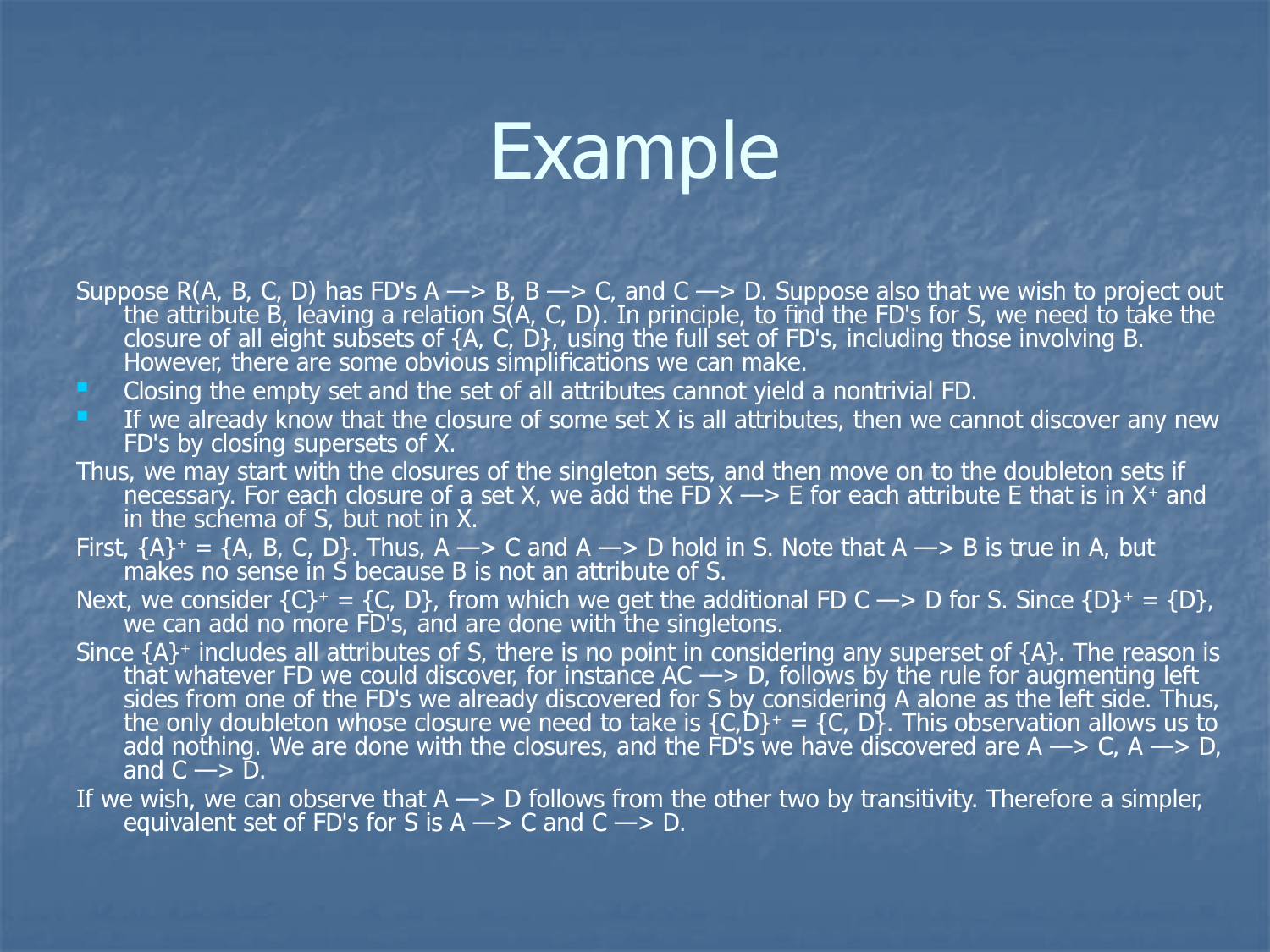

# Example
Suppose R(A, B, C, D) has FD's A —> B, B —> C, and C —> D. Suppose also that we wish to project out the attribute B, leaving a relation S(A, C, D). In principle, to find the FD's for S, we need to take the closure of all eight subsets of {A, C, D}, using the full set of FD's, including those involving B. However, there are some obvious simplifications we can make.
Closing the empty set and the set of all attributes cannot yield a nontrivial FD.
If we already know that the closure of some set X is all attributes, then we cannot discover any new FD's by closing supersets of X.
Thus, we may start with the closures of the singleton sets, and then move on to the doubleton sets if necessary. For each closure of a set X, we add the FD X —> E for each attribute E that is in X+ and in the schema of S, but not in X.
First, {A}+ = {A, B, C, D}. Thus, A —> C and A —> D hold in S. Note that A —> B is true in A, but makes no sense in S because B is not an attribute of S.
Next, we consider {C}+ = {C, D}, from which we get the additional FD C —> D for S. Since {D}+ = {D}, we can add no more FD's, and are done with the singletons.
Since {A}+ includes all attributes of S, there is no point in considering any superset of {A}. The reason is that whatever FD we could discover, for instance AC —> D, follows by the rule for augmenting left sides from one of the FD's we already discovered for S by considering A alone as the left side. Thus, the only doubleton whose closure we need to take is {C,D}+ = {C, D}. This observation allows us to add nothing. We are done with the closures, and the FD's we have discovered are A —> C, A —> D, and C —> D.
If we wish, we can observe that A —> D follows from the other two by transitivity. Therefore a simpler, equivalent set of FD's for S is A —> C and C —> D.